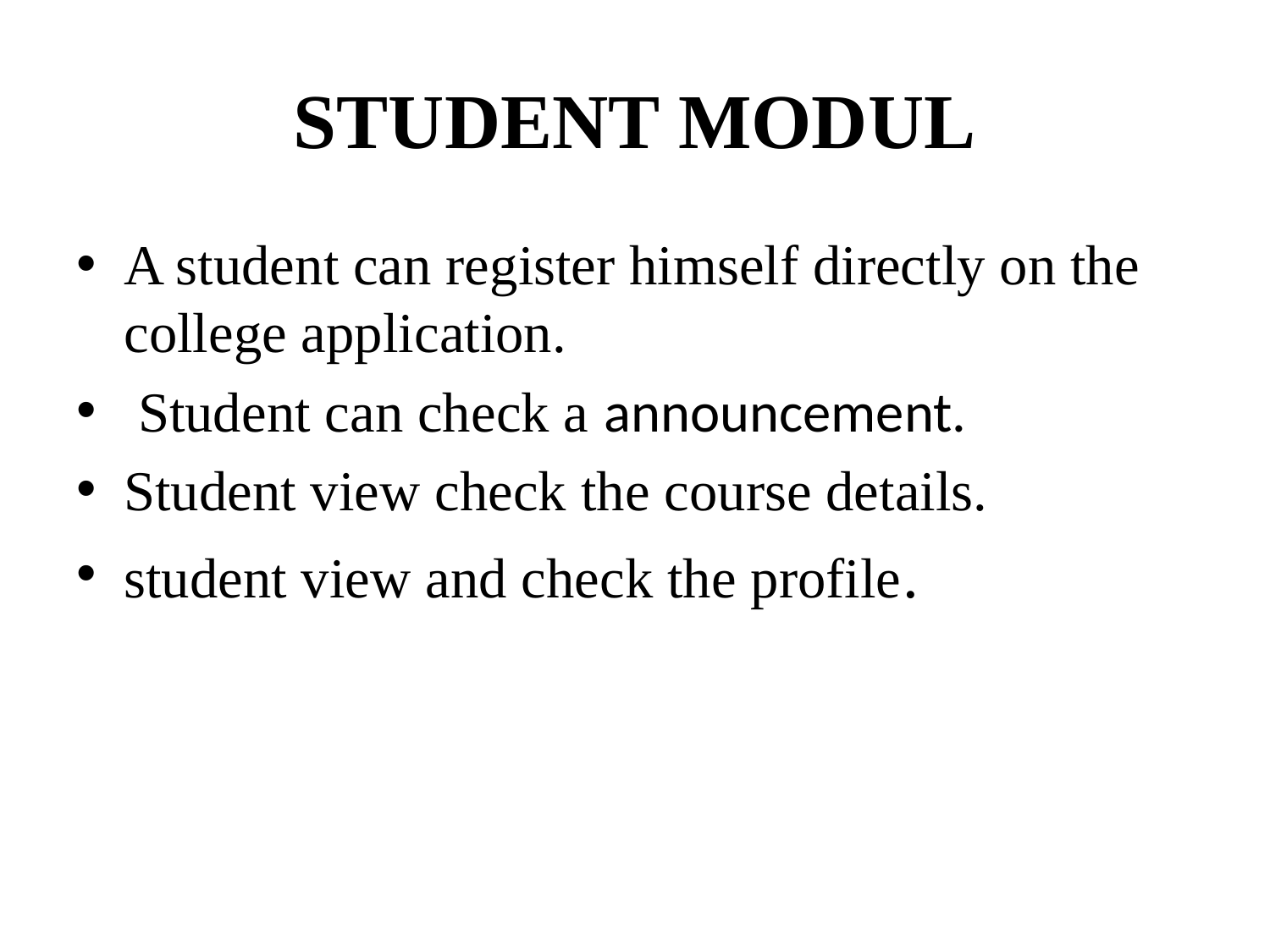

# STUDENT MODUL
A student can register himself directly on the college application.
 Student can check a announcement.
Student view check the course details.
student view and check the profile.